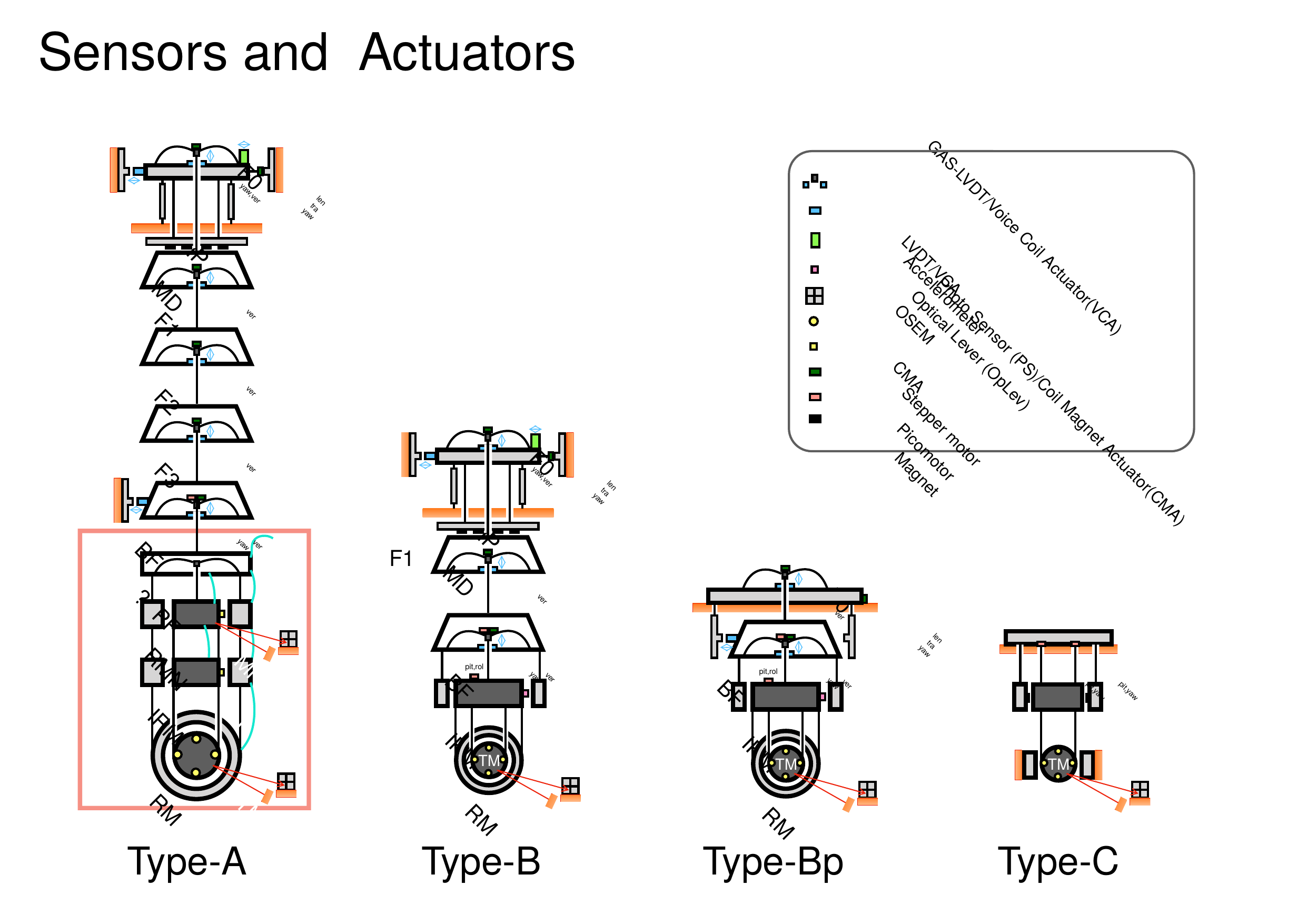

Sensors and  Actuators
F0
yaw,ver

len
tra
yaw

IP

MD

ver

F1

ver

F2

ver

F3

yaw

ver

BF

?

PF

RMN
MN

IRM
IM

RM
TM

GAS-LVDT/Voice Coil Actuator(VCA)

LVDT/VCA

Accelerometer

OSEM

Optical Lever (OpLev)

CMA

Photo Sensor (PS)/Coil Magnet Actuator(CMA)

Stepper motor

Picomotor

Magnet
F0
yaw,ver

len
tra
yaw

IP

MD

ver

F1

yaw

ver

BF

pit,rol

IM
IRM

TM

RM

F0
ver

yaw

ver

BF

pit,rol

IM
IRM

TM

RM

len
tra
yaw

pit,yaw
pit,yaw

IM

TM

Type-A
Type-B
Type-Bp
Type-C
2